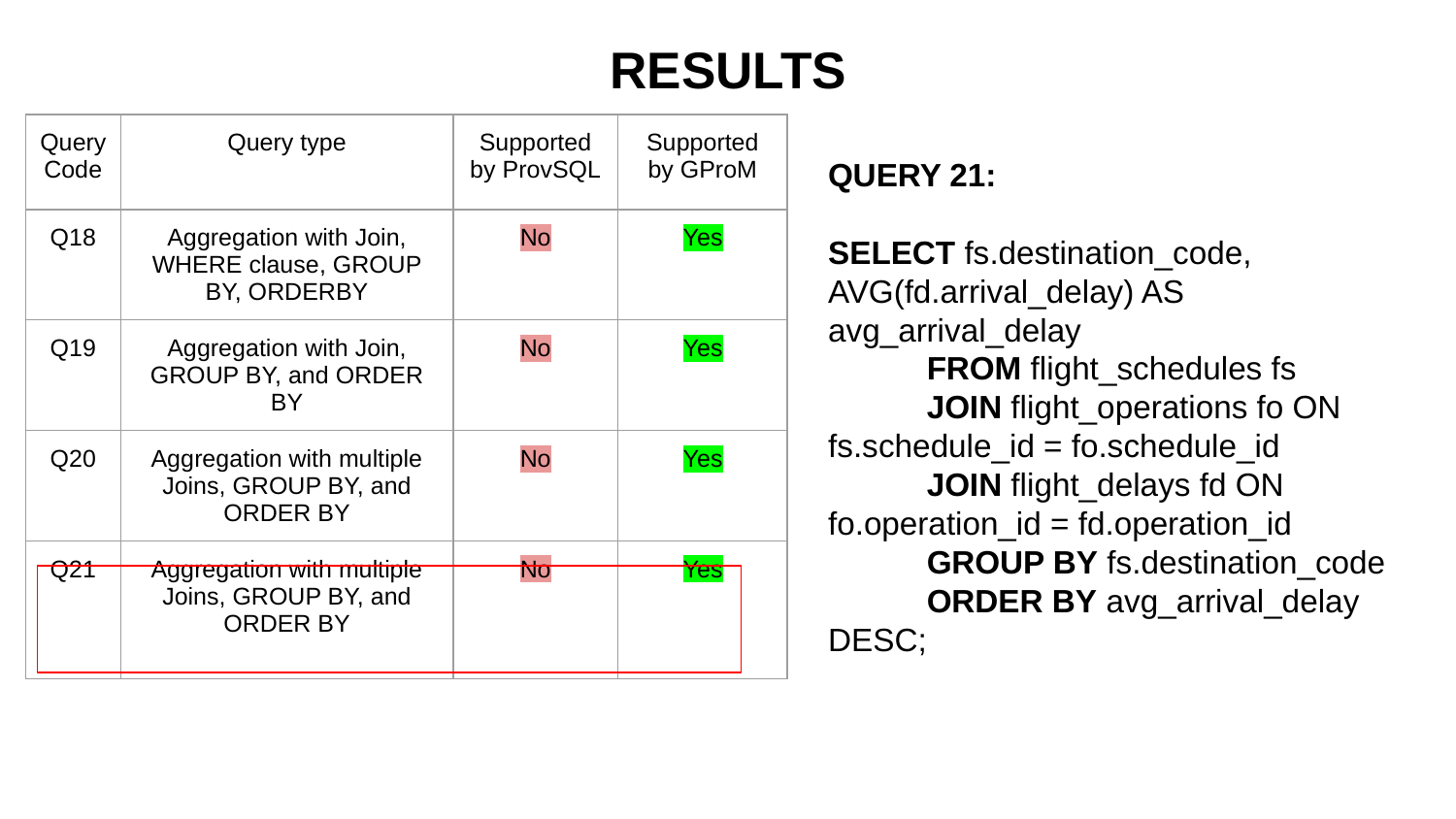

# RESULTS
| Query Code | Query type | Supported by ProvSQL | Supported by GProM |
| --- | --- | --- | --- |
| Q18 | Aggregation with Join, WHERE clause, GROUP BY, ORDERBY | No | Yes |
| Q19 | Aggregation with Join, GROUP BY, and ORDER BY | No | Yes |
| Q20 | Aggregation with multiple Joins, GROUP BY, and ORDER BY | No | Yes |
| Q21 | Aggregation with multiple Joins, GROUP BY, and ORDER BY | No | Yes |
QUERY 21:

SELECT fs.destination_code, AVG(fd.arrival_delay) AS avg_arrival_delay
           FROM flight_schedules fs
           JOIN flight_operations fo ON fs.schedule_id = fo.schedule_id
           JOIN flight_delays fd ON fo.operation_id = fd.operation_id
           GROUP BY fs.destination_code
           ORDER BY avg_arrival_delay DESC;